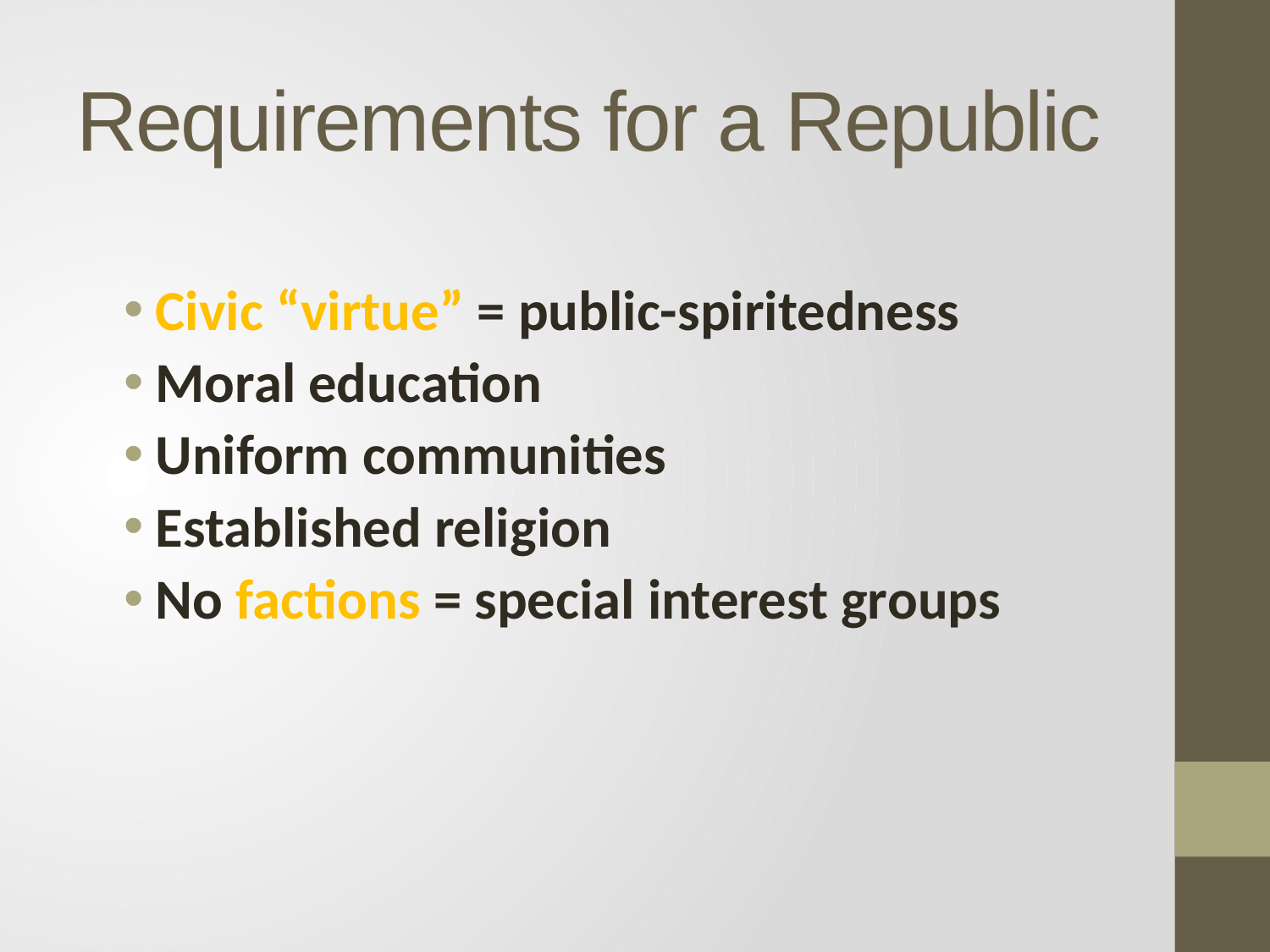

# Requirements for a Republic
Civic “virtue” = public-spiritedness
Moral education
Uniform communities
Established religion
No factions = special interest groups